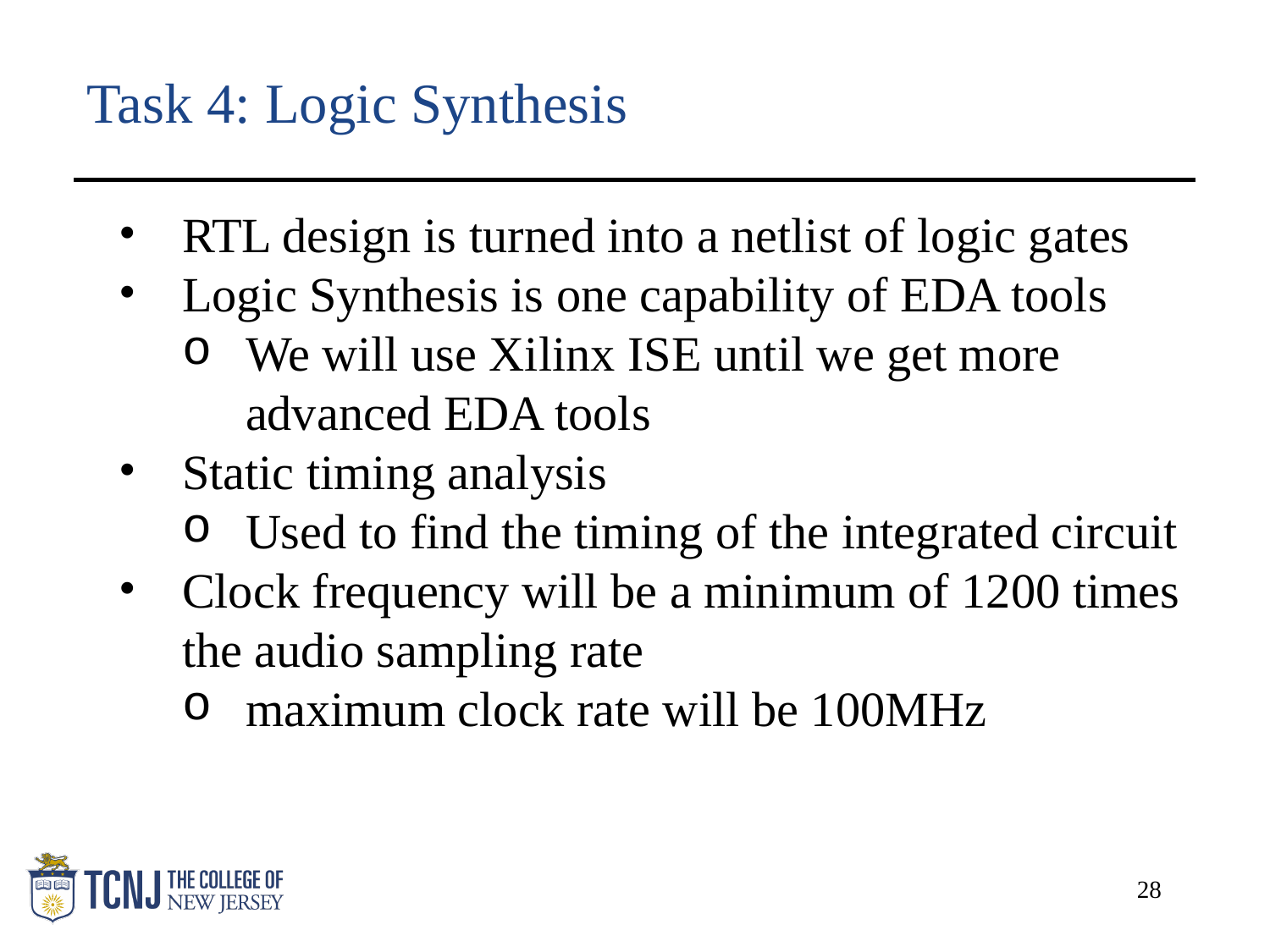

# Task 4: Logic Synthesis
RTL design is turned into a netlist of logic gates
Logic Synthesis is one capability of EDA tools
We will use Xilinx ISE until we get more advanced EDA tools
Static timing analysis
Used to find the timing of the integrated circuit
Clock frequency will be a minimum of 1200 times the audio sampling rate
maximum clock rate will be 100MHz

28